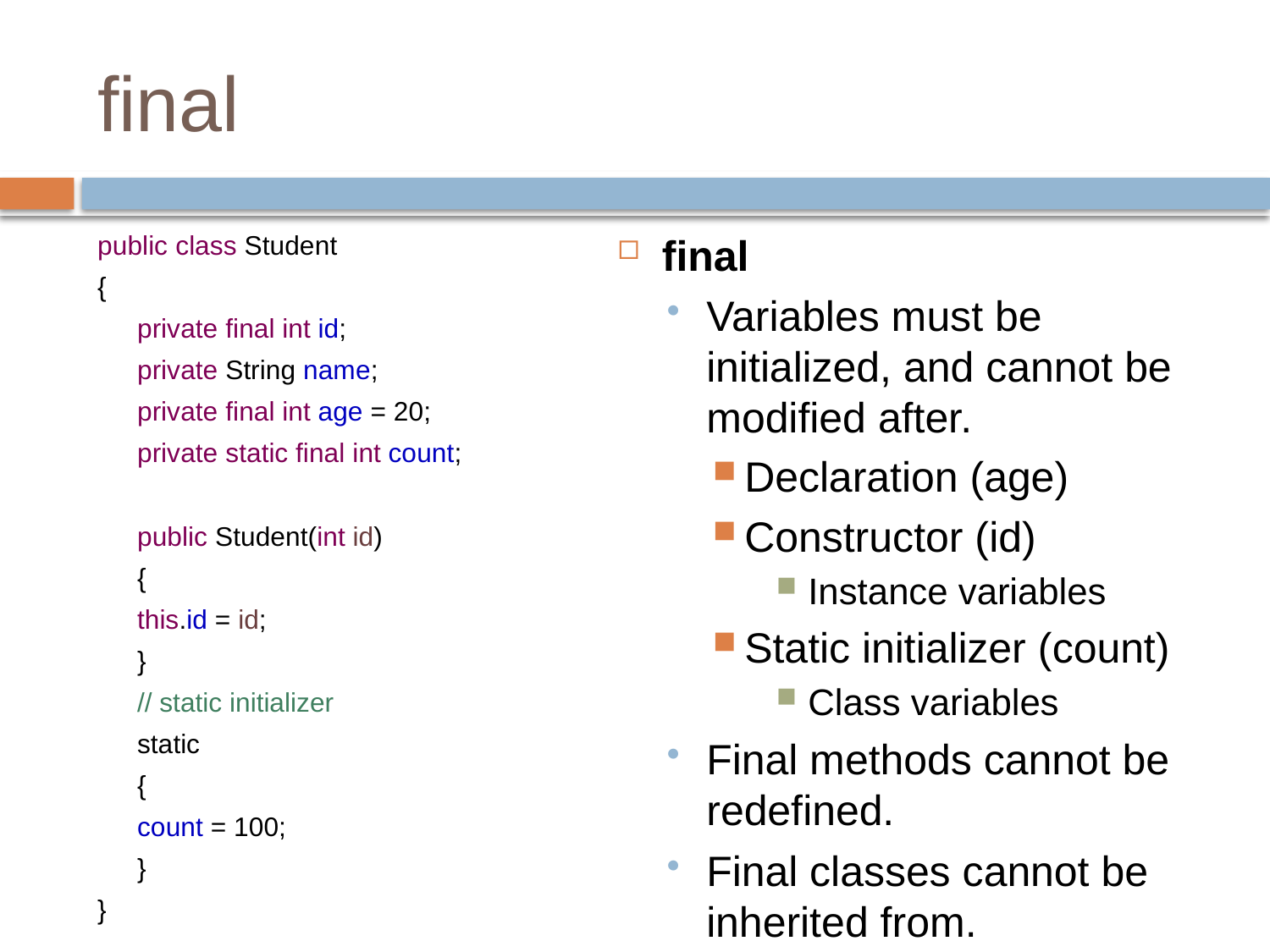

# final
public class Student
{
	private final int id;
	private String name;
	private final int age = 20;
	private static final int count;

	public Student(int id)
	{
		this.id = id;
	}
	// static initializer
	static
	{
		count = 100;
	}
}
final
Variables must be initialized, and cannot be modified after.
Declaration (age)
Constructor (id)
Instance variables
Static initializer (count)
Class variables
Final methods cannot be redefined.
Final classes cannot be inherited from.